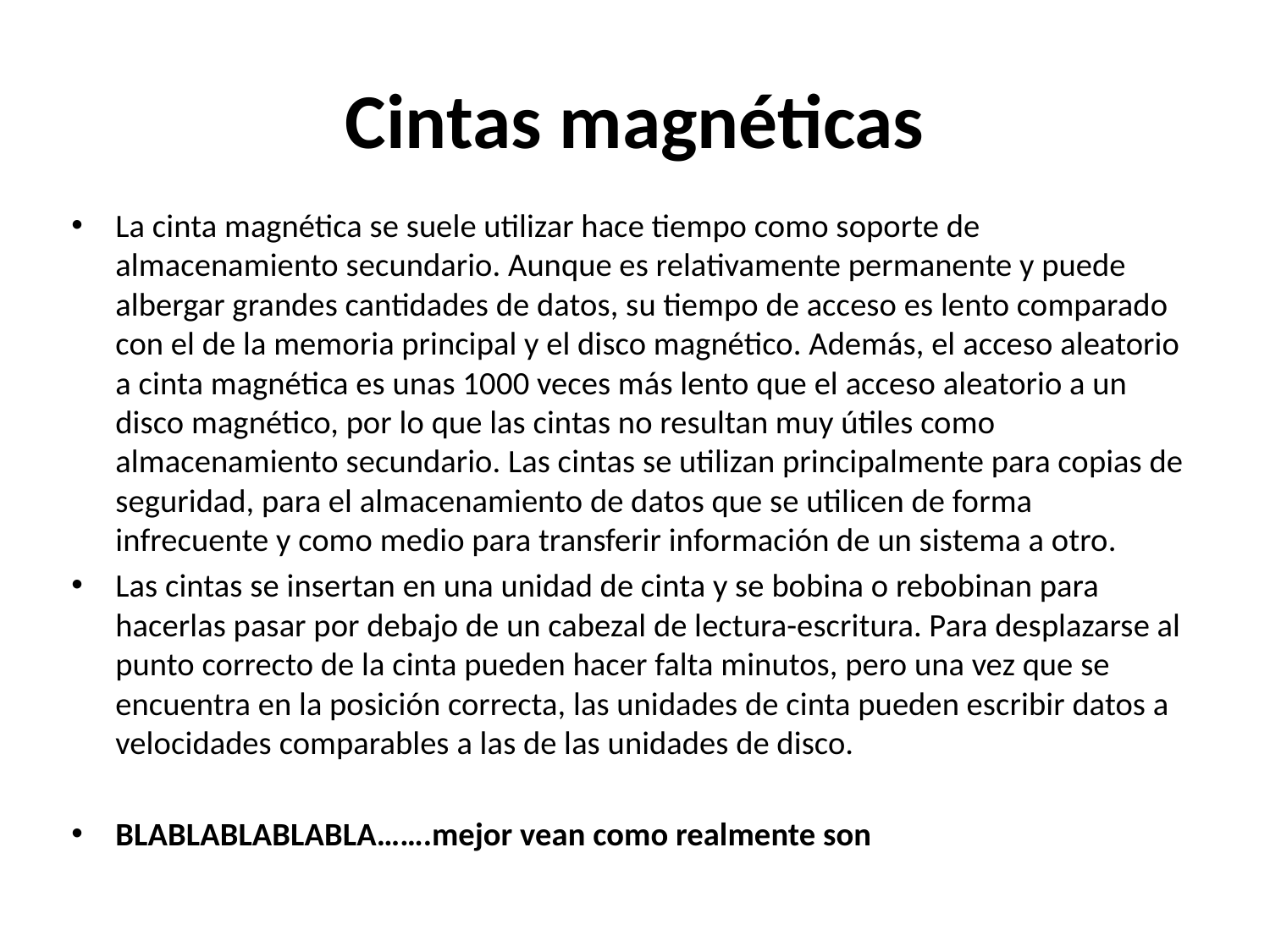

# Cintas magnéticas
La cinta magnética se suele utilizar hace tiempo como soporte de almacenamiento secundario. Aunque es relativamente permanente y puede albergar grandes cantidades de datos, su tiempo de acceso es lento comparado con el de la memoria principal y el disco magnético. Además, el acceso aleatorio a cinta magnética es unas 1000 veces más lento que el acceso aleatorio a un disco magnético, por lo que las cintas no resultan muy útiles como almacenamiento secundario. Las cintas se utilizan principalmente para copias de seguridad, para el almacenamiento de datos que se utilicen de forma infrecuente y como medio para transferir información de un sistema a otro.
Las cintas se insertan en una unidad de cinta y se bobina o rebobinan para hacerlas pasar por debajo de un cabezal de lectura-escritura. Para desplazarse al punto correcto de la cinta pueden hacer falta minutos, pero una vez que se encuentra en la posición correcta, las unidades de cinta pueden escribir datos a velocidades comparables a las de las unidades de disco.

BLABLABLABLABLA…….mejor vean como realmente son